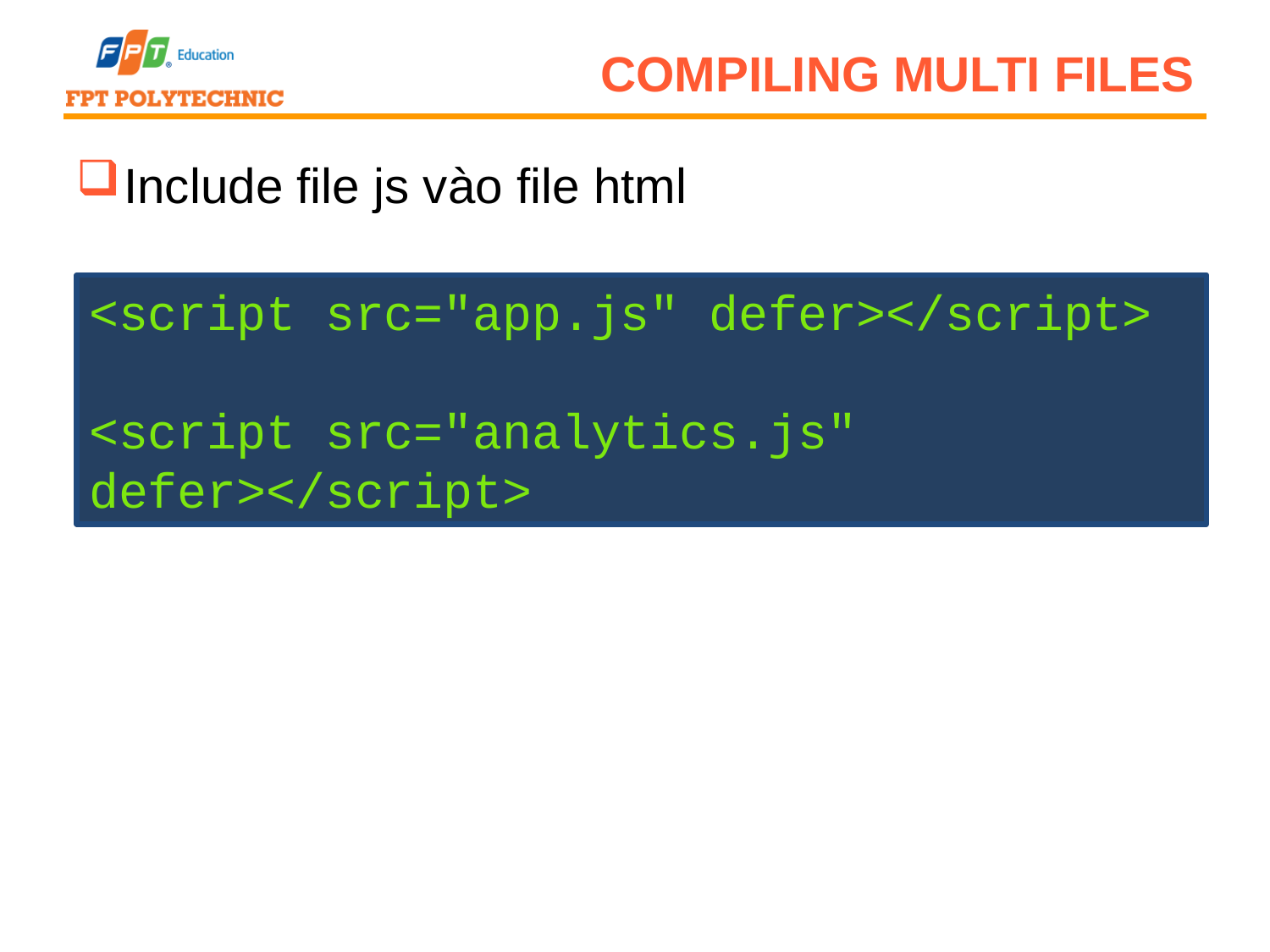

# Compiling multi files
Include file js vào file html

<script src="app.js" defer></script>

<script src="analytics.js" defer></script>